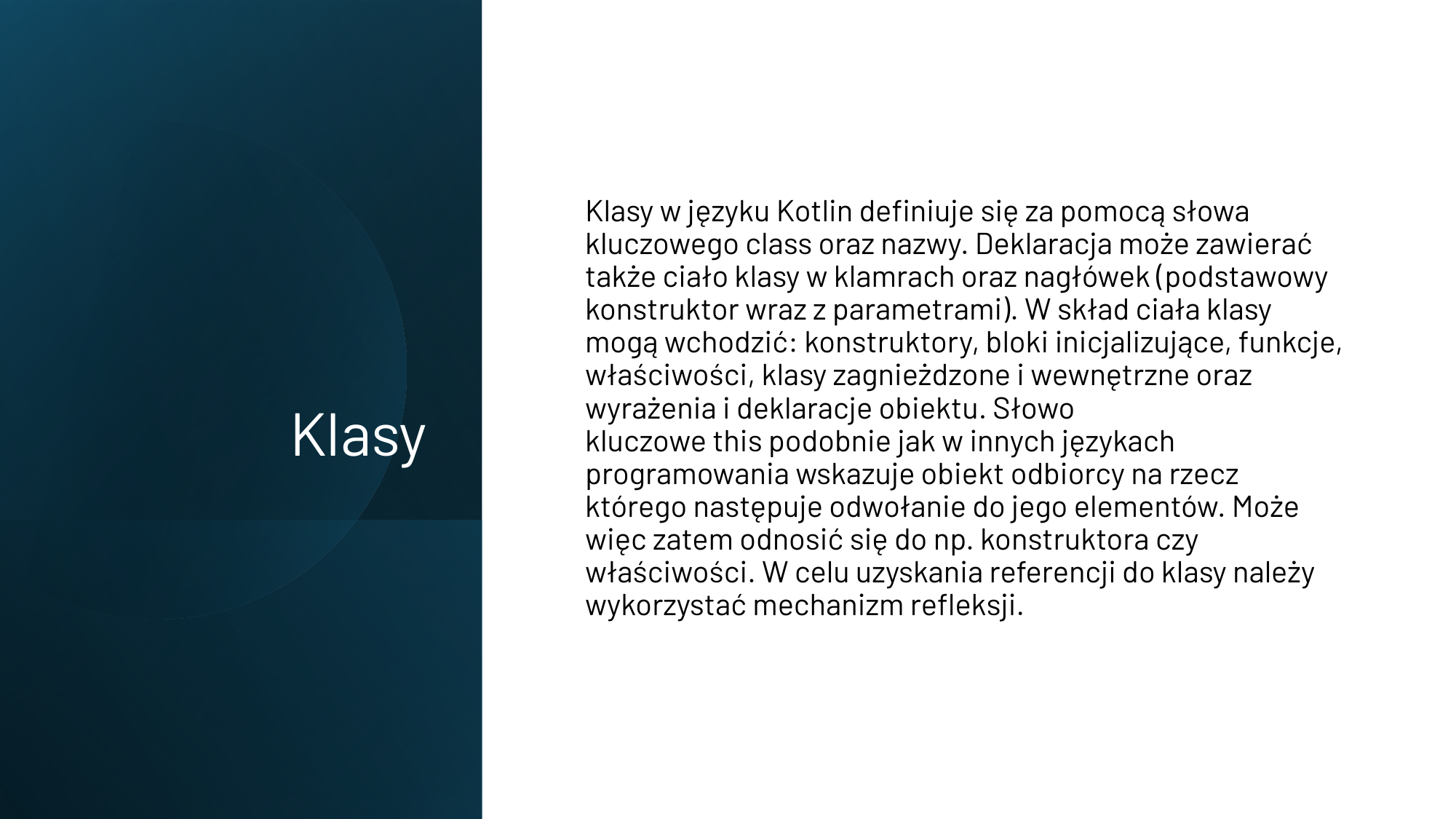

# Klasy
Klasy w języku Kotlin definiuje się za pomocą słowa kluczowego class oraz nazwy. Deklaracja może zawierać także ciało klasy w klamrach oraz nagłówek (podstawowy konstruktor wraz z parametrami). W skład ciała klasy mogą wchodzić: konstruktory, bloki inicjalizujące, funkcje, właściwości, klasy zagnieżdzone i wewnętrzne oraz wyrażenia i deklaracje obiektu. Słowo kluczowe this podobnie jak w innych językach programowania wskazuje obiekt odbiorcy na rzecz którego następuje odwołanie do jego elementów. Może więc zatem odnosić się do np. konstruktora czy właściwości. W celu uzyskania referencji do klasy należy wykorzystać mechanizm refleksji.